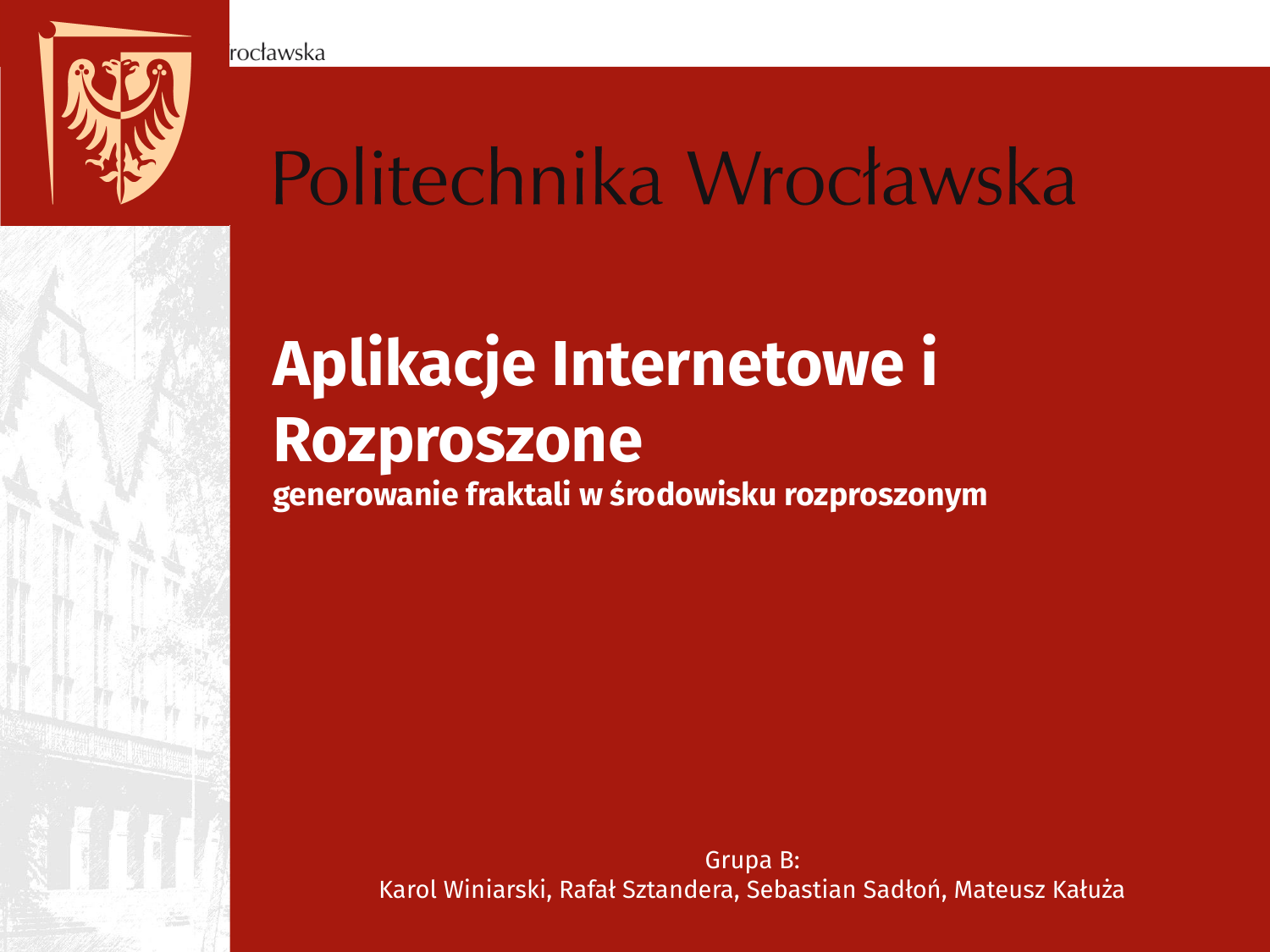

Aplikacje Internetowe i Rozproszone
generowanie fraktali w środowisku rozproszonym

Grupa B:
Karol Winiarski, Rafał Sztandera, Sebastian Sadłoń, Mateusz Kałuża